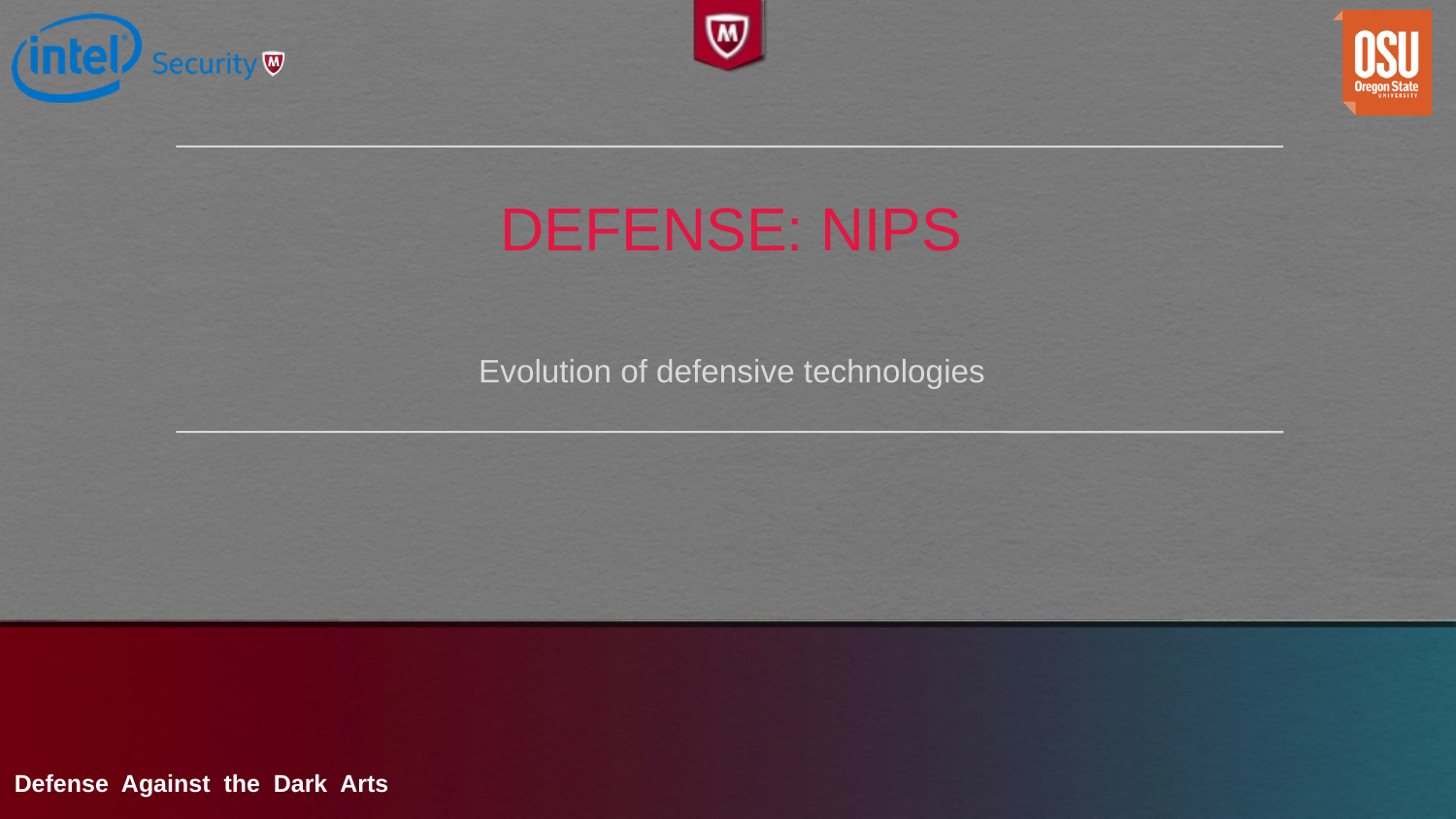

# Defense: NIPS
Evolution of defensive technologies